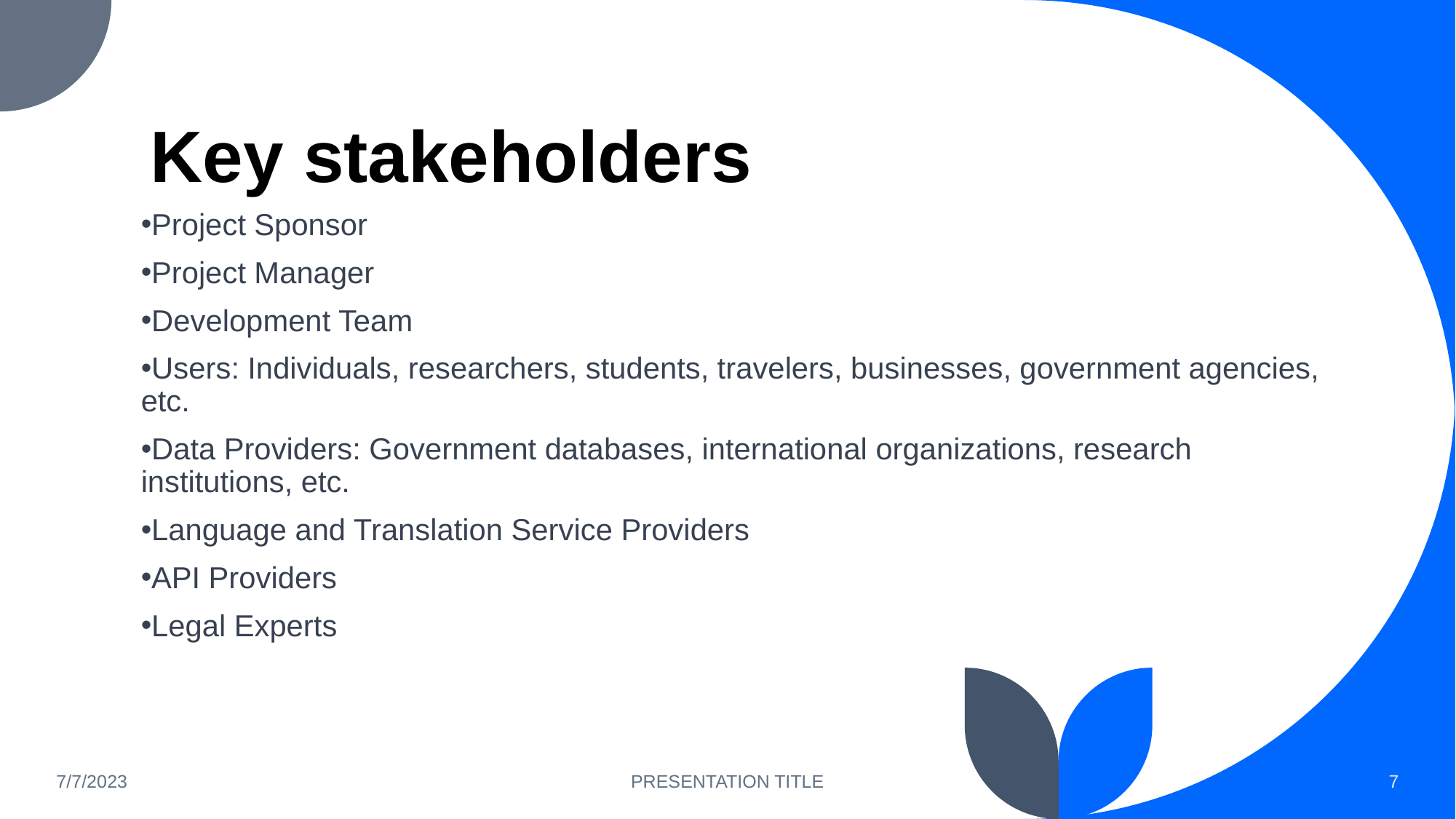

# Key stakeholders
Project Sponsor
Project Manager
Development Team
Users: Individuals, researchers, students, travelers, businesses, government agencies, etc.
Data Providers: Government databases, international organizations, research institutions, etc.
Language and Translation Service Providers
API Providers
Legal Experts

7/7/2023
PRESENTATION TITLE
7